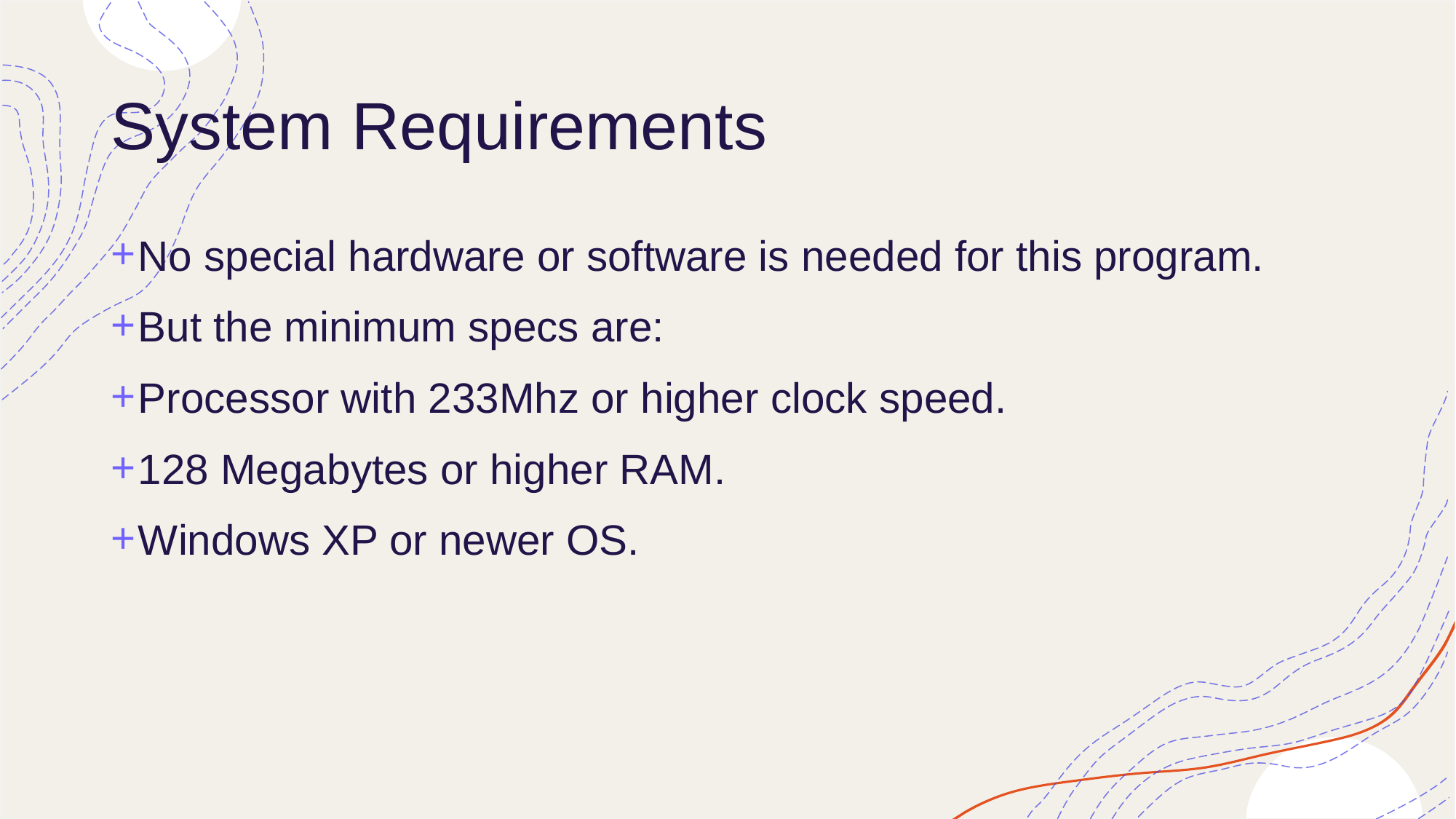

# System Requirements
No special hardware or software is needed for this program.
But the minimum specs are:
Processor with 233Mhz or higher clock speed.
128 Megabytes or higher RAM.
Windows XP or newer OS.